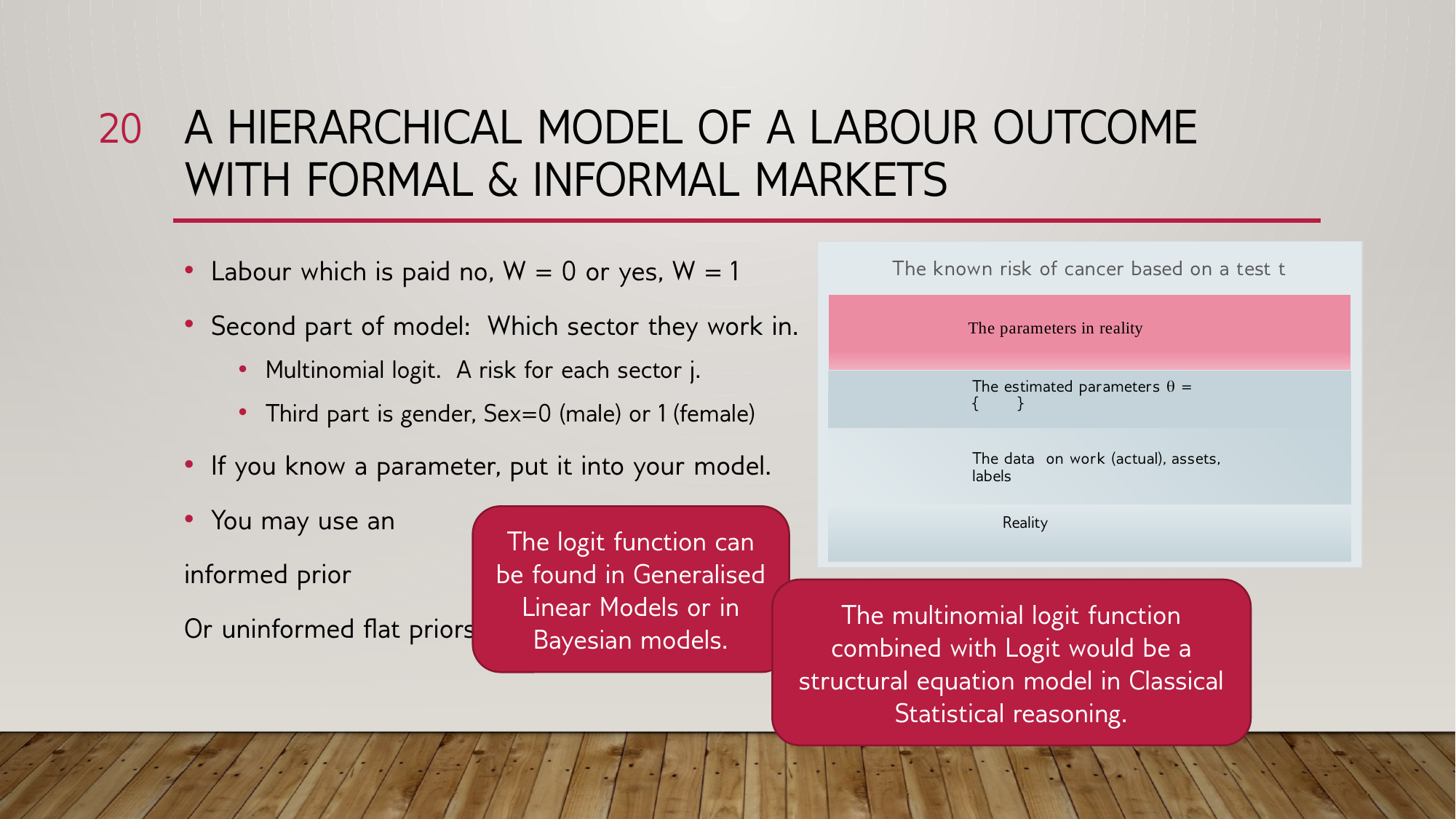

20
# A hierarchical model of a labour outcome with formal & informal markets
Labour which is paid no, W = 0 or yes, W = 1
Second part of model:  Which sector they work in.
Multinomial logit.  A risk for each sector j.
Third part is gender, Sex=0 (male) or 1 (female)
If you know a parameter, put it into your model.
You may use an
informed prior
Or uninformed flat priors

### Chart: The known risk of cancer based on a test t

| Category |  |  |  |  |
|---|---|---|---|---|
The logit function can be found in Generalised Linear Models or in Bayesian models.
The multinomial logit function combined with Logit would be a structural equation model in Classical Statistical reasoning.